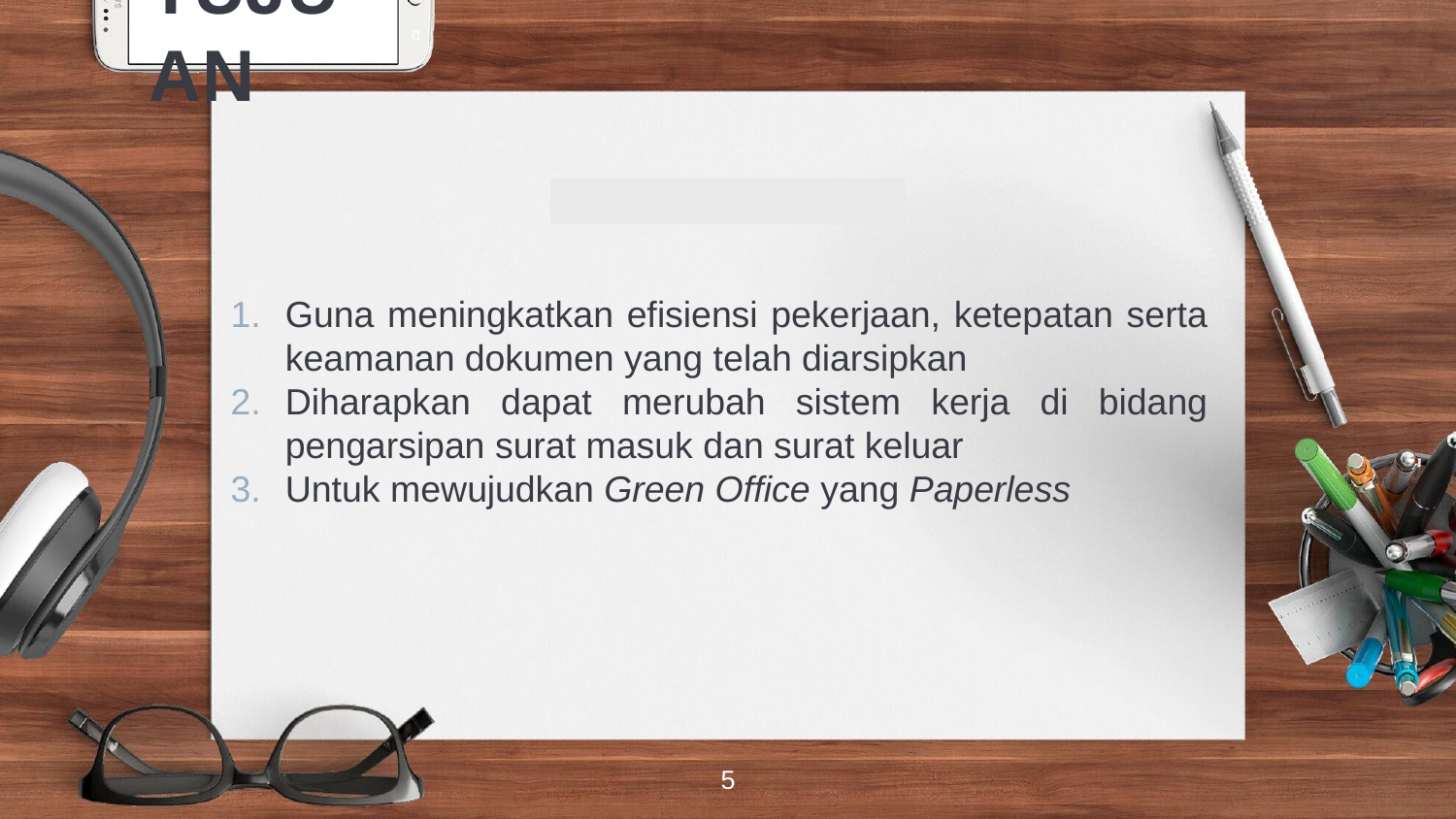

TUJUAN
Guna meningkatkan efisiensi pekerjaan, ketepatan serta keamanan dokumen yang telah diarsipkan
Diharapkan dapat merubah sistem kerja di bidang pengarsipan surat masuk dan surat keluar
Untuk mewujudkan Green Office yang Paperless

5